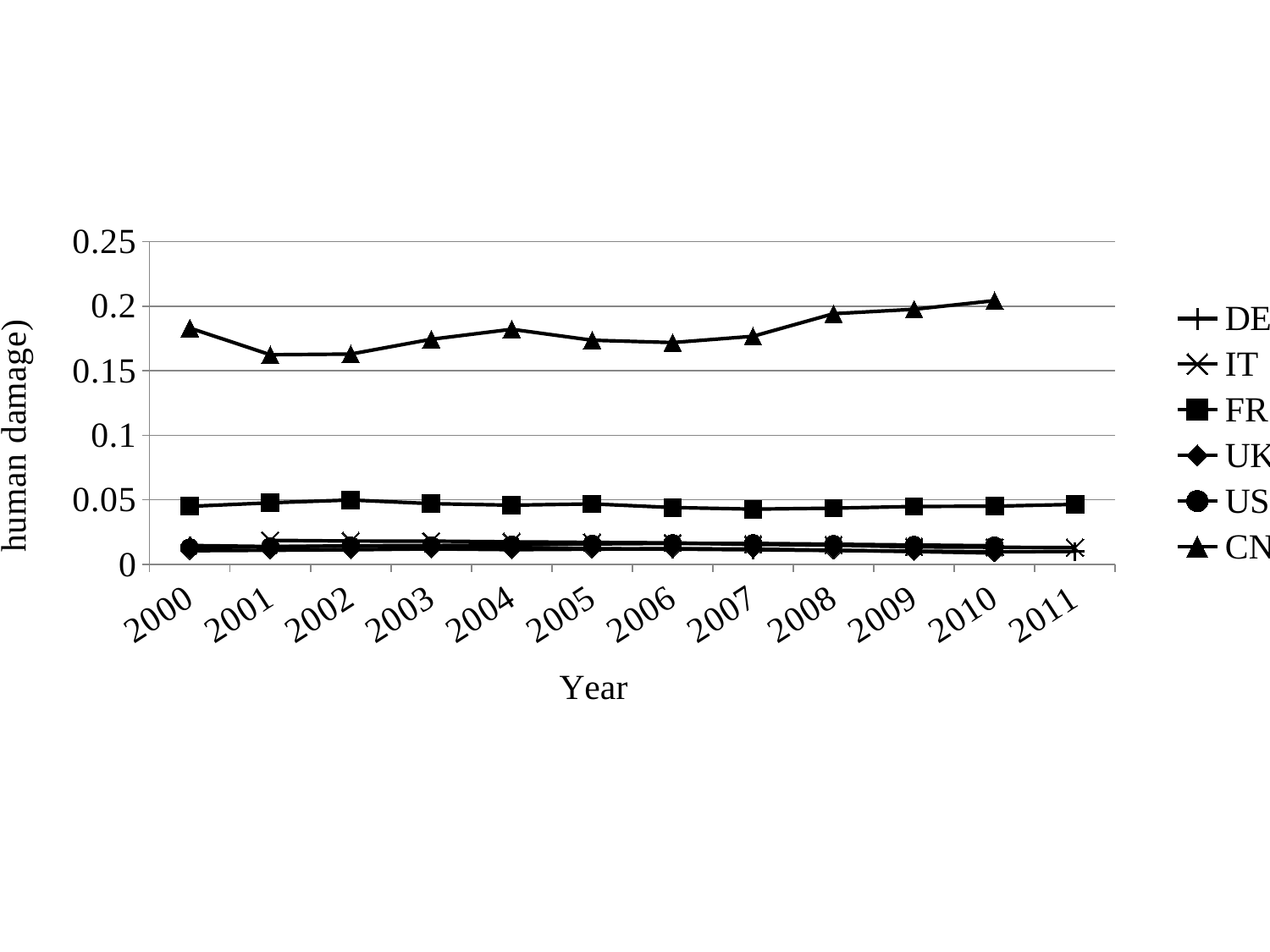

### Chart

| Category | DE | IT | FR | UK | US | CN |
|---|---|---|---|---|---|---|
| 2000 | 0.014666413853632999 | None | 0.045022384542884104 | 0.010639526355377005 | 0.012983274496664025 | 0.18310136682703437 |
| 2001 | 0.013905275913200127 | 0.01865493109558293 | 0.04775306961927442 | 0.011006540118041202 | 0.013722865501868738 | 0.16236597870986988 |
| 2002 | 0.0141581566667701 | 0.018107717571490496 | 0.049916942949111504 | 0.011344736485347107 | 0.014485831304149203 | 0.16290146026167104 |
| 2003 | 0.0141067402188219 | 0.018077997344630607 | 0.04710669077757693 | 0.012075398956310998 | 0.014628763237744698 | 0.17437590427469188 |
| 2004 | 0.0130995945897463 | 0.017526531710654807 | 0.045911248782456775 | 0.011453625440489903 | 0.015129905404536705 | 0.182122015644427 |
| 2005 | 0.012217299751141676 | 0.017077960390168907 | 0.04689842496075642 | 0.011803053823547805 | 0.015865167588822702 | 0.17363610944537028 |
| 2006 | 0.01191077795558552 | 0.016741677888818043 | 0.04407772806409942 | 0.012286382721596498 | 0.01631713031238972 | 0.1718325604982 |
| 2007 | 0.011341344919884122 | 0.015502540954383704 | 0.042848795689151495 | 0.011881619384866138 | 0.016296362418397704 | 0.17669463374097324 |
| 2008 | 0.0108264574728432 | 0.014977652391669604 | 0.04358997889327341 | 0.01100903104911123 | 0.01570310008560062 | 0.19419507773458472 |
| 2009 | 0.010332907772825299 | 0.01360231916813013 | 0.044881153696681976 | 0.009999009999010025 | 0.015051364675424799 | 0.1976149368299482 |
| 2010 | 0.009732723615194571 | 0.013330074146500524 | 0.04513131267452768 | 0.008858032080440507 | 0.014474292889968498 | 0.204274976511118 |
| 2011 | 0.0101141850878211 | 0.013045873482065335 | 0.046506442603328105 | None | None | None |